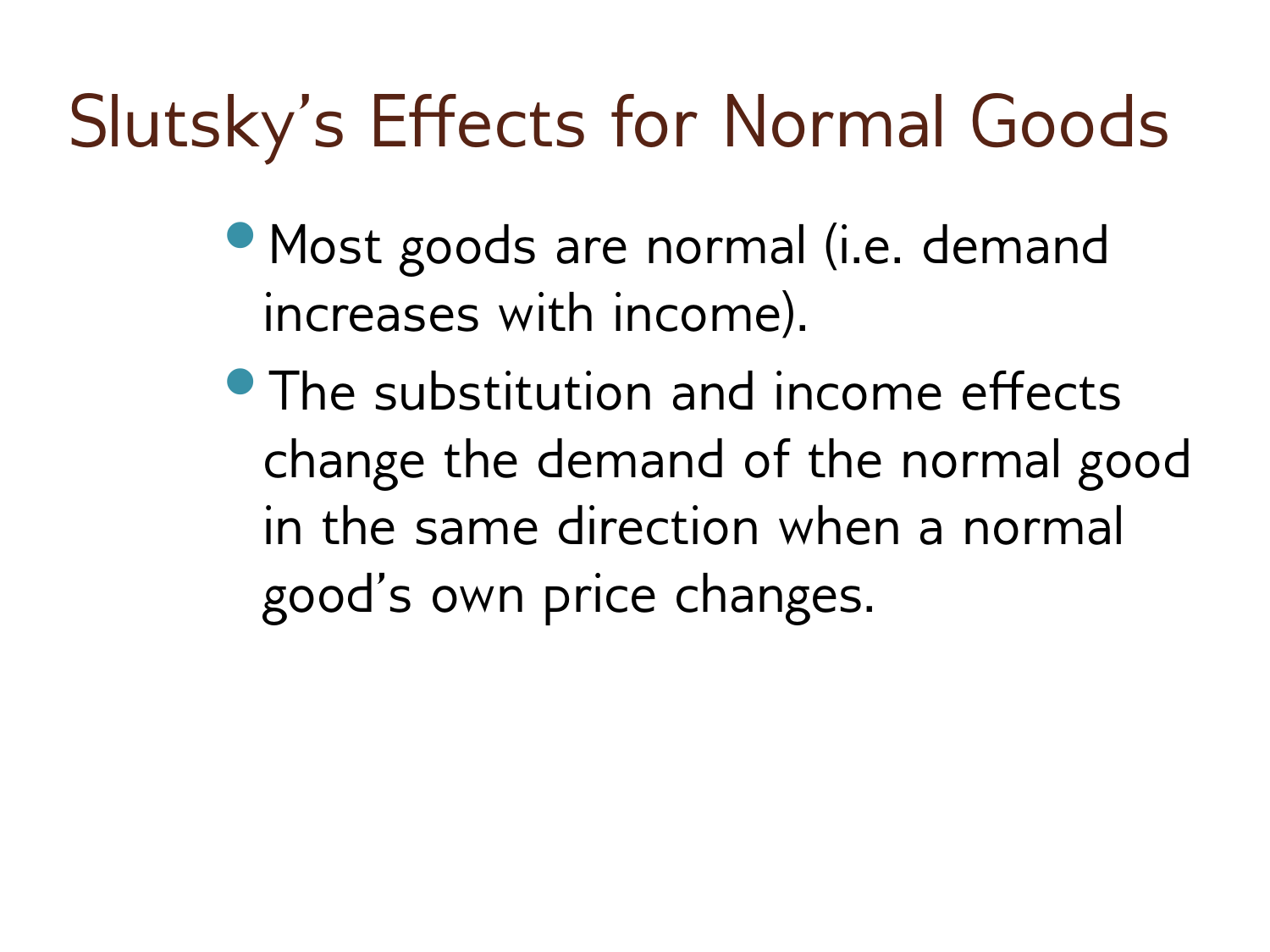

# Slutsky’s Effects for Normal Goods
Most goods are normal (i.e. demand increases with income).
The substitution and income effects change the demand of the normal good in the same direction when a normal good’s own price changes.